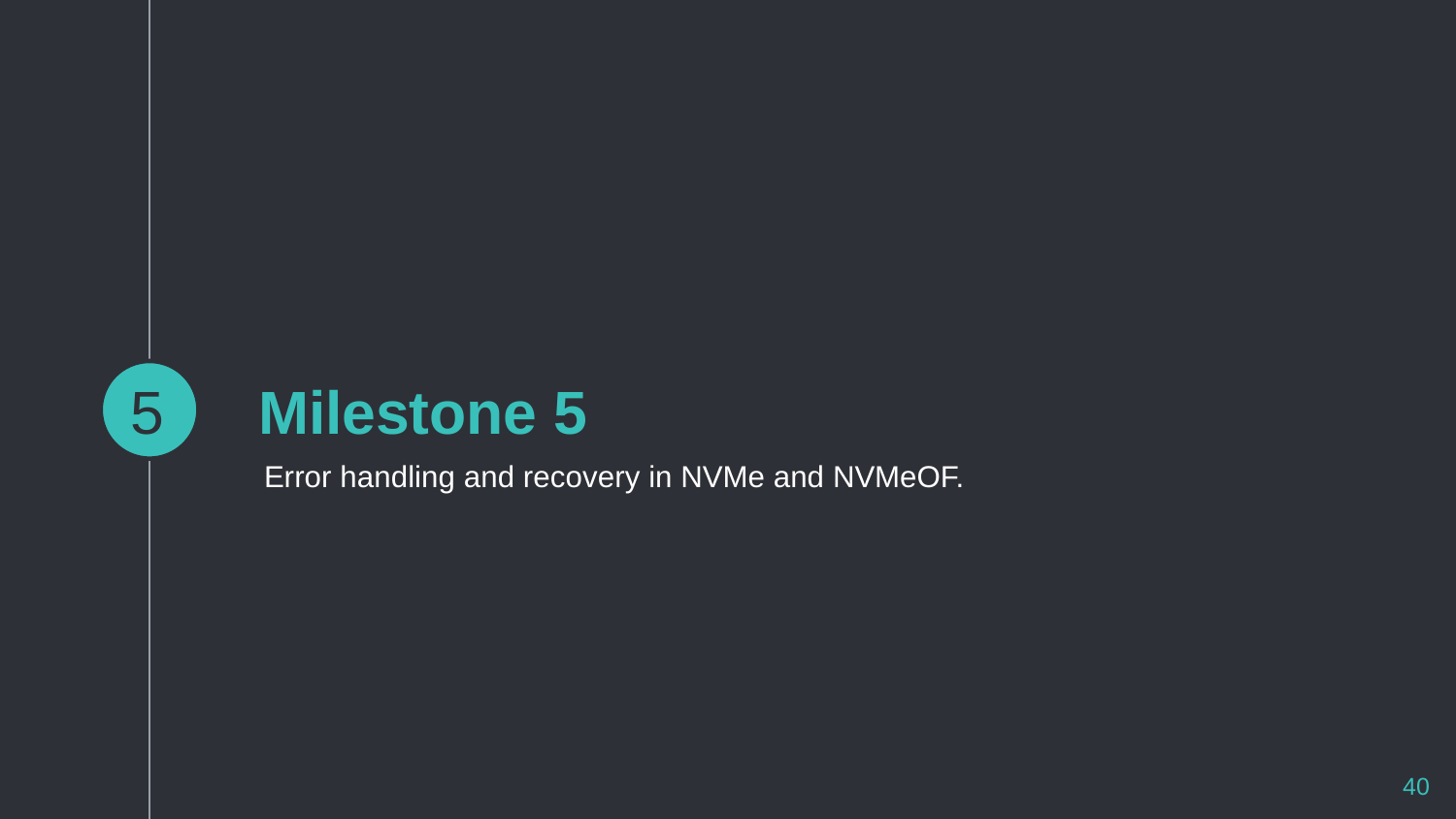

5
# Milestone 5
Error handling and recovery in NVMe and NVMeOF.
40